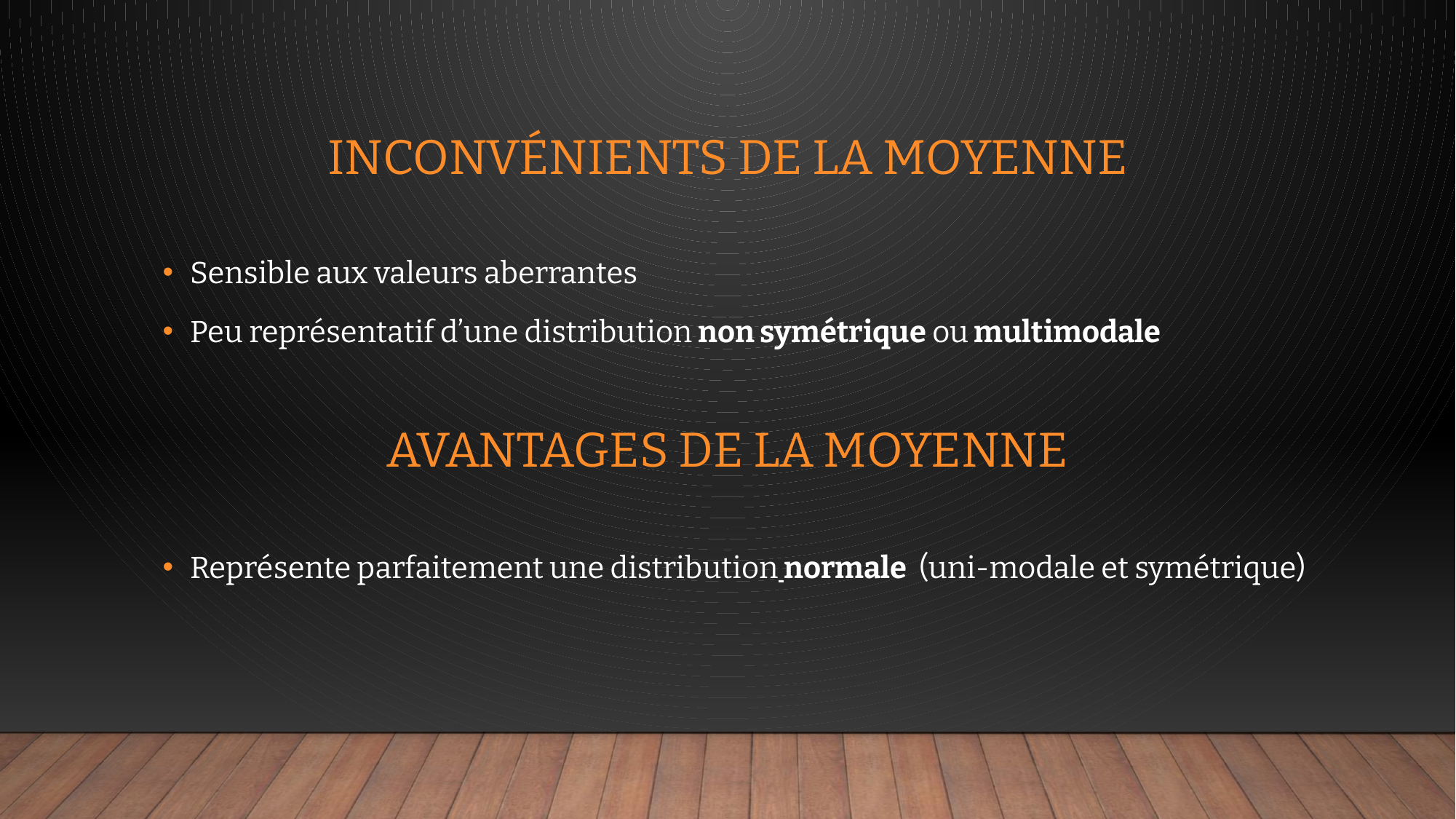

# Inconvénients de la moyenne
Sensible aux valeurs aberrantes
Peu représentatif d’une distribution non symétrique ou multimodale

Représente parfaitement une distribution normale  (uni-modale et symétrique)

Avantages de la moyenne